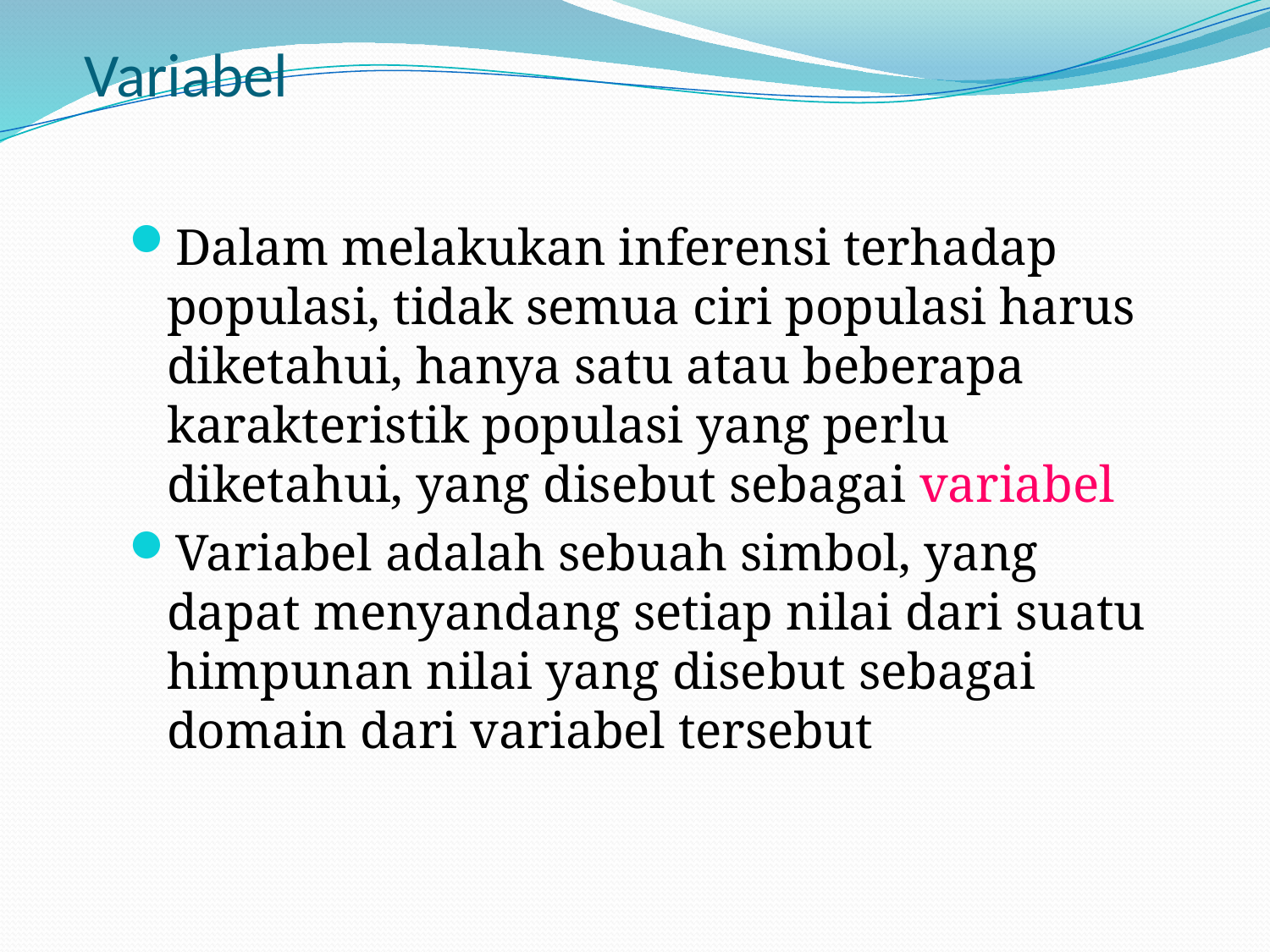

# Variabel
Dalam melakukan inferensi terhadap populasi, tidak semua ciri populasi harus diketahui, hanya satu atau beberapa karakteristik populasi yang perlu diketahui, yang disebut sebagai variabel
Variabel adalah sebuah simbol, yang dapat menyandang setiap nilai dari suatu himpunan nilai yang disebut sebagai domain dari variabel tersebut